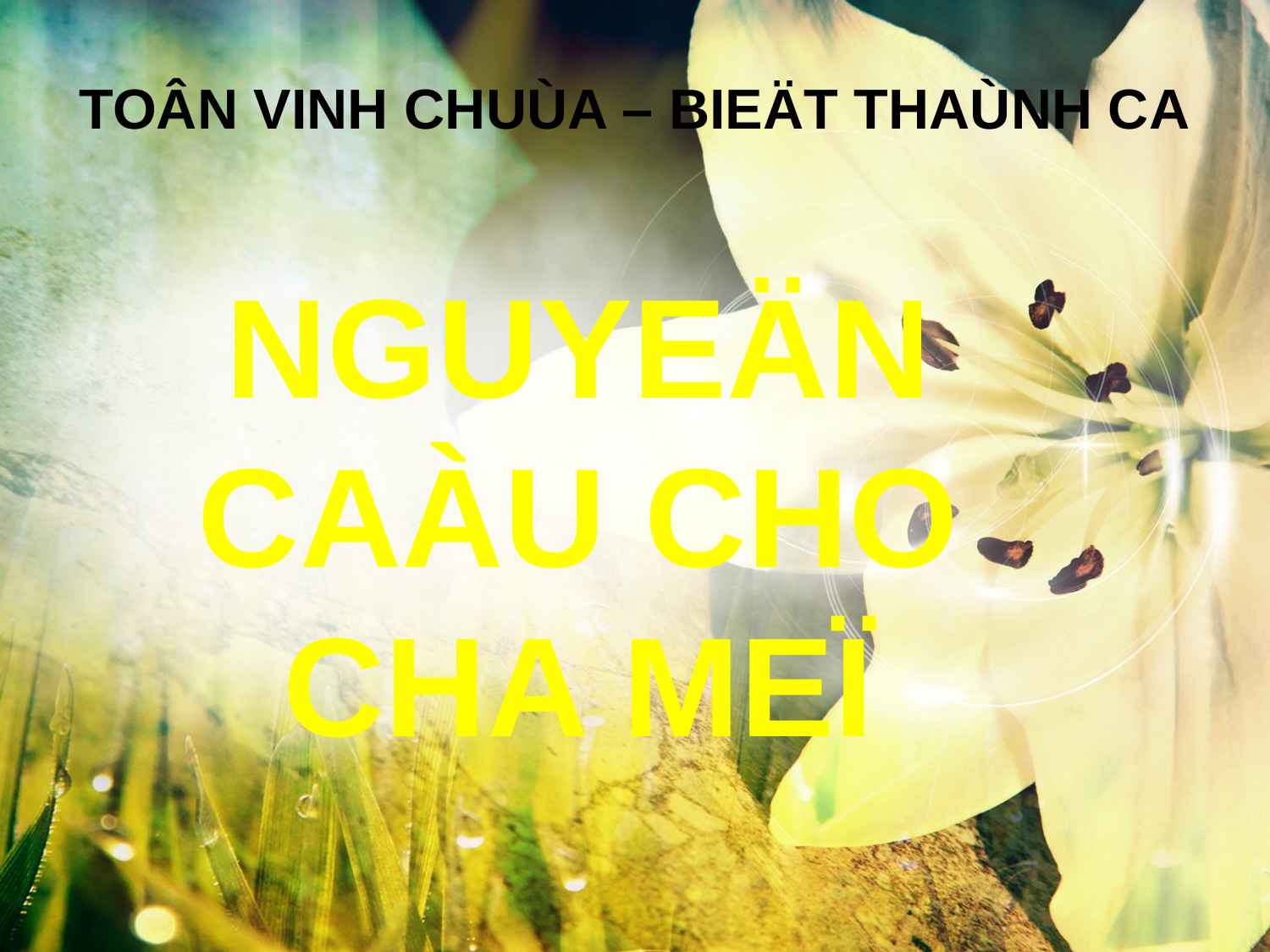

TOÂN VINH CHUÙA – BIEÄT THAÙNH CA
NGUYEÄN CAÀU CHO CHA MEÏ